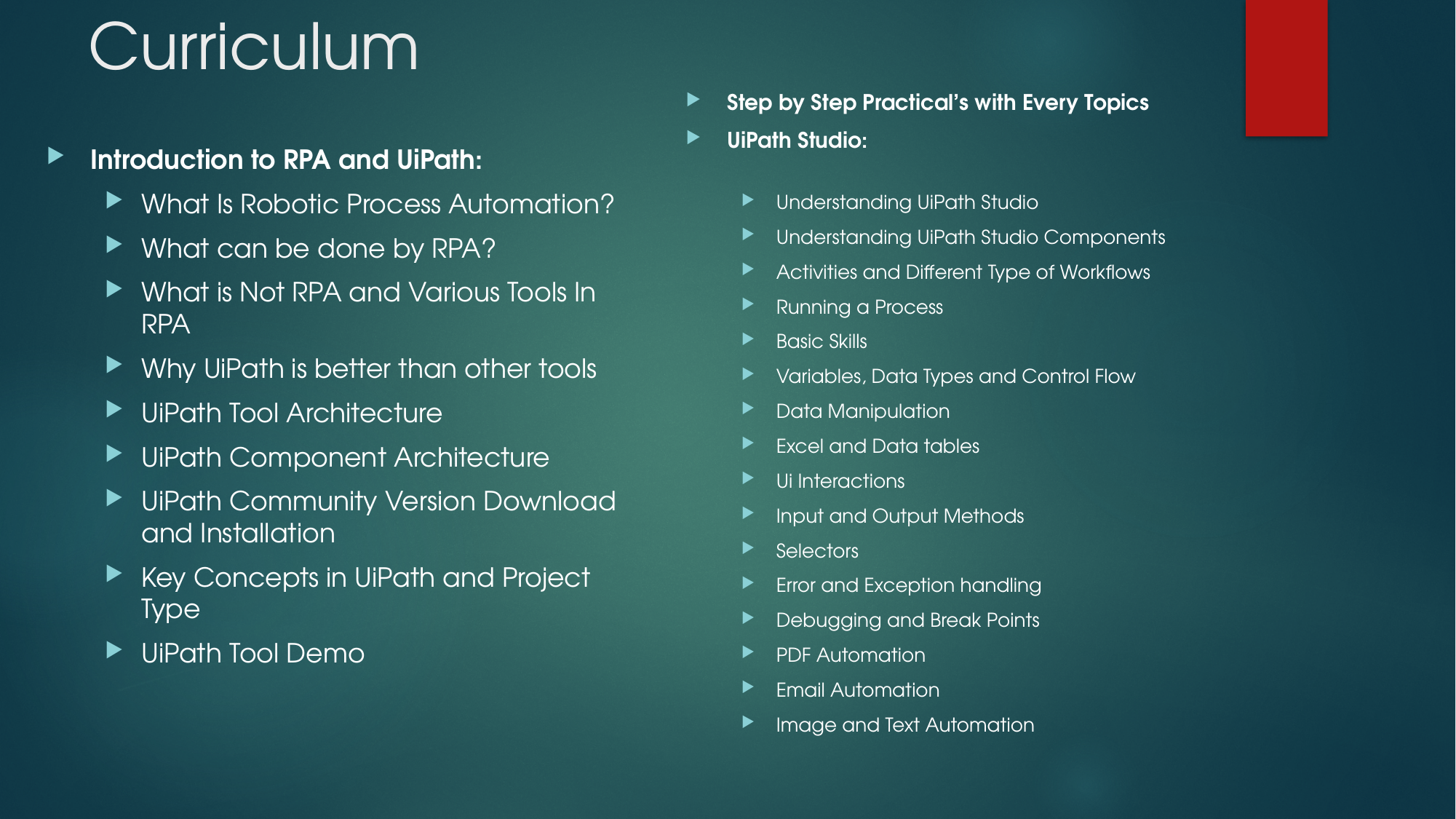

# Curriculum
Step by Step Practical’s with Every Topics
UiPath Studio:
Understanding UiPath Studio
Understanding UiPath Studio Components
Activities and Different Type of Workflows
Running a Process
Basic Skills
Variables, Data Types and Control Flow
Data Manipulation
Excel and Data tables
Ui Interactions
Input and Output Methods
Selectors
Error and Exception handling
Debugging and Break Points
PDF Automation
Email Automation
Image and Text Automation

Introduction to RPA and UiPath:
What Is Robotic Process Automation?
What can be done by RPA?
What is Not RPA and Various Tools In RPA
Why UiPath is better than other tools
UiPath Tool Architecture
UiPath Component Architecture
UiPath Community Version Download and Installation
Key Concepts in UiPath and Project Type
UiPath Tool Demo